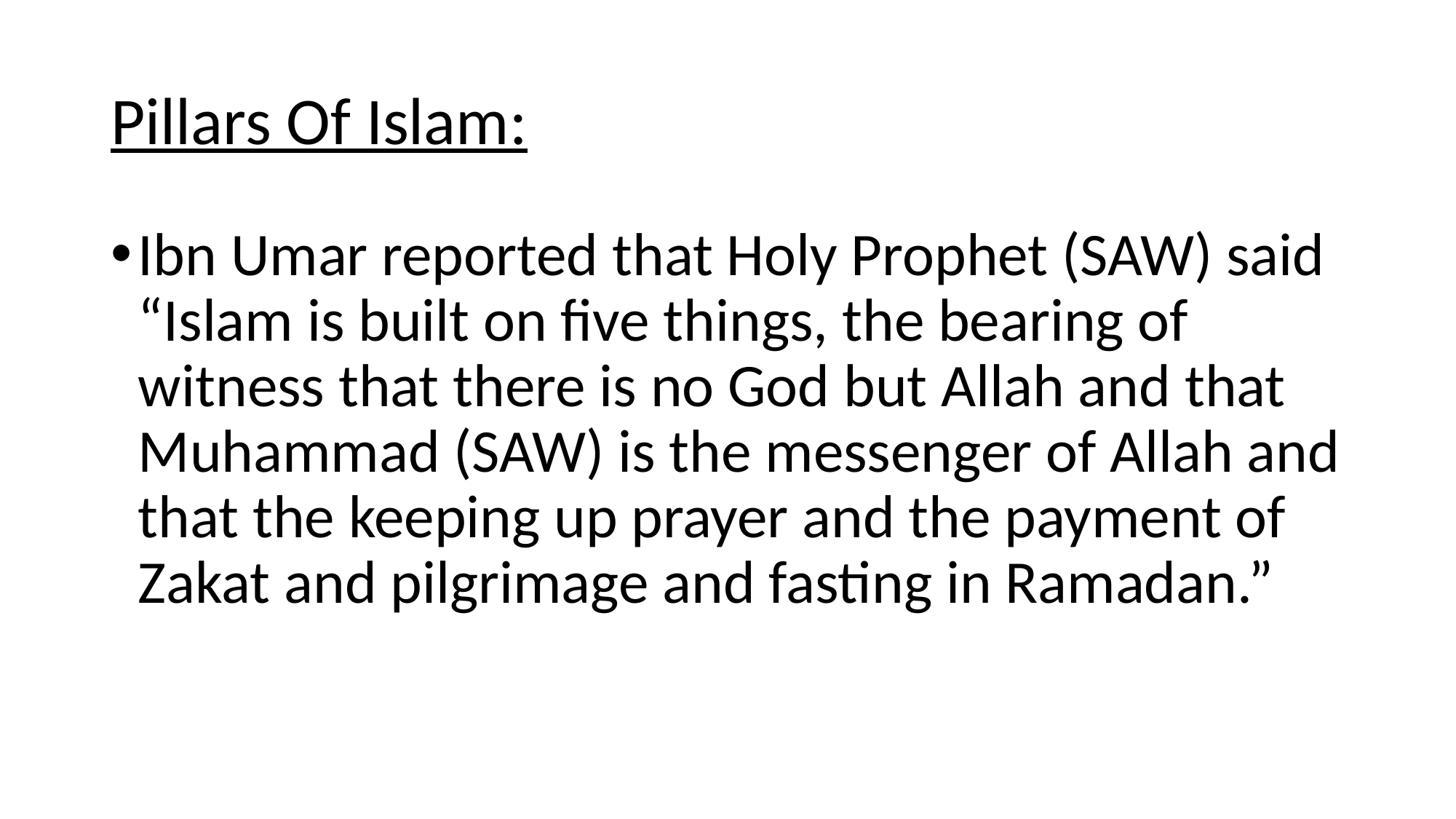

# Pillars Of Islam:
Ibn Umar reported that Holy Prophet (SAW) said “Islam is built on five things, the bearing of witness that there is no God but Allah and that Muhammad (SAW) is the messenger of Allah and that the keeping up prayer and the payment of Zakat and pilgrimage and fasting in Ramadan.”